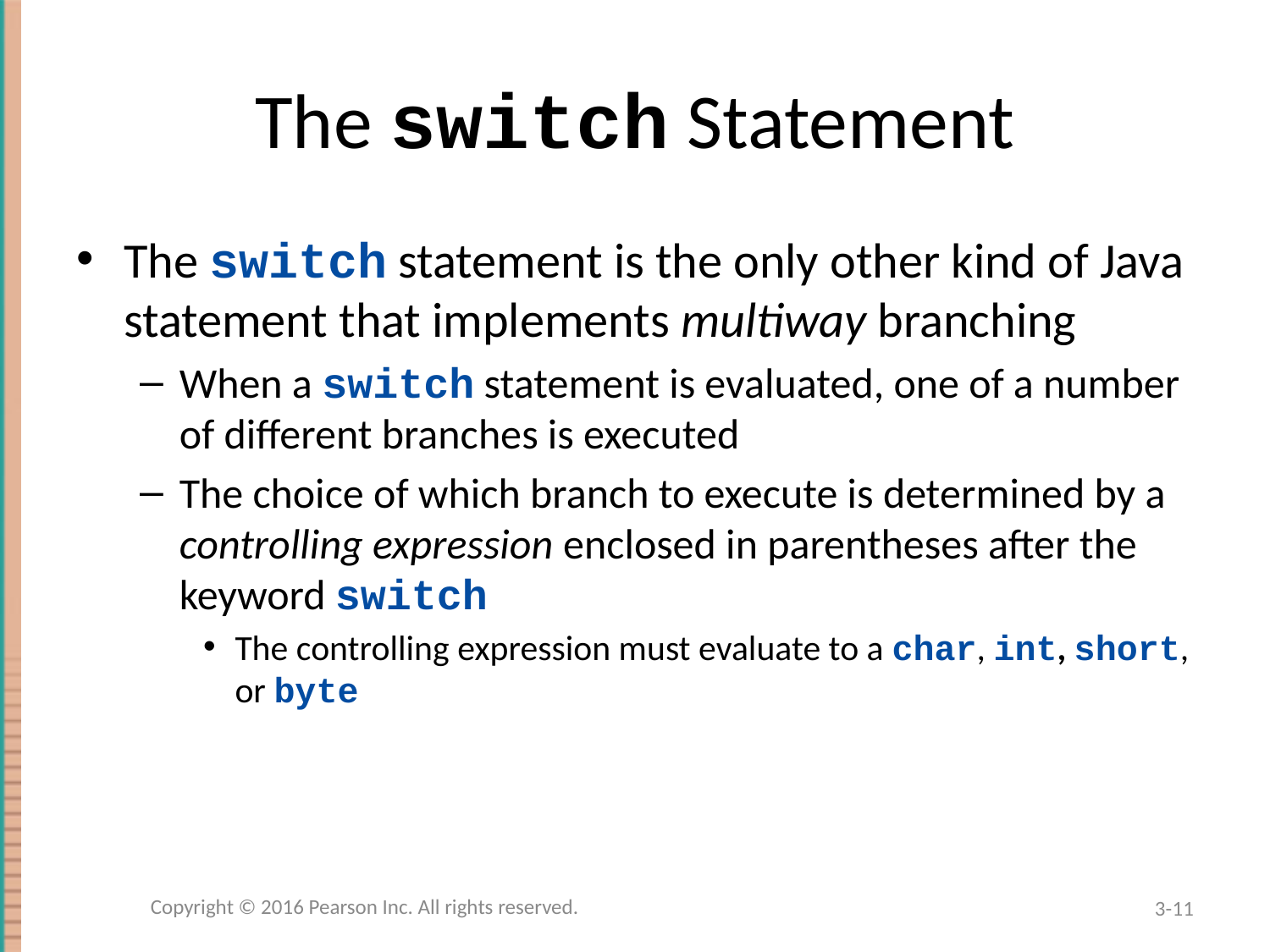

# The switch Statement
The switch statement is the only other kind of Java statement that implements multiway branching
When a switch statement is evaluated, one of a number of different branches is executed
The choice of which branch to execute is determined by a controlling expression enclosed in parentheses after the keyword switch
The controlling expression must evaluate to a char, int, short, or byte
Copyright © 2016 Pearson Inc. All rights reserved.
3-11